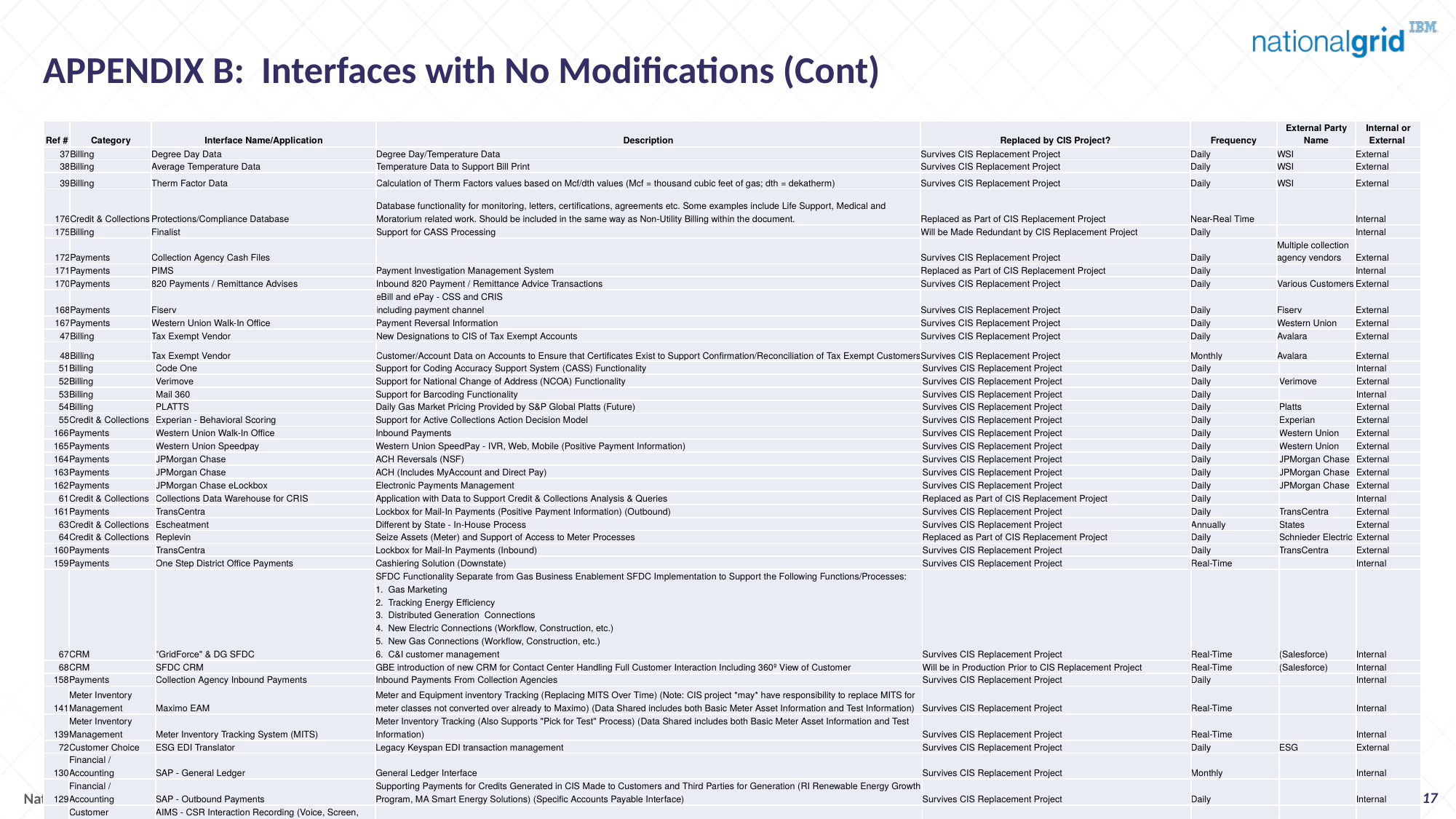

# APPENDIX B:  Interfaces with No Modifications (Cont)
| Ref # | Category | Interface Name/Application | Description | Replaced by CIS Project? | Frequency | External Party Name | Internal or External |
| --- | --- | --- | --- | --- | --- | --- | --- |
| 37 | Billing | Degree Day Data | Degree Day/Temperature Data | Survives CIS Replacement Project | Daily | WSI | External |
| 38 | Billing | Average Temperature Data | Temperature Data to Support Bill Print | Survives CIS Replacement Project | Daily | WSI | External |
| 39 | Billing | Therm Factor Data | Calculation of Therm Factors values based on Mcf/dth values (Mcf = thousand cubic feet of gas; dth = dekatherm) | Survives CIS Replacement Project | Daily | WSI | External |
| 176 | Credit & Collections | Protections/Compliance Database | Database functionality for monitoring, letters, certifications, agreements etc. Some examples include Life Support, Medical and Moratorium related work. Should be included in the same way as Non-Utility Billing within the document. | Replaced as Part of CIS Replacement Project | Near-Real Time |  | Internal |
| 175 | Billing | Finalist | Support for CASS Processing | Will be Made Redundant by CIS Replacement Project | Daily |  | Internal |
| 172 | Payments | Collection Agency Cash Files |  | Survives CIS Replacement Project | Daily | Multiple collection agency vendors | External |
| 171 | Payments | PIMS | Payment Investigation Management System | Replaced as Part of CIS Replacement Project | Daily |  | Internal |
| 170 | Payments | 820 Payments / Remittance Advises | Inbound 820 Payment / Remittance Advice Transactions | Survives CIS Replacement Project | Daily | Various Customers | External |
| 168 | Payments | Fiserv | eBill and ePay - CSS and CRIS including payment channel | Survives CIS Replacement Project | Daily | Fiserv | External |
| 167 | Payments | Western Union Walk-In Office | Payment Reversal Information | Survives CIS Replacement Project | Daily | Western Union | External |
| 47 | Billing | Tax Exempt Vendor | New Designations to CIS of Tax Exempt Accounts | Survives CIS Replacement Project | Daily | Avalara | External |
| 48 | Billing | Tax Exempt Vendor | Customer/Account Data on Accounts to Ensure that Certificates Exist to Support Confirmation/Reconciliation of Tax Exempt Customers | Survives CIS Replacement Project | Monthly | Avalara | External |
| 49 | Billing | Tax Area Validation | Address and Tax Area Information (Future) | Will be in Production Prior to CIS Replacement Project | Monthly |  | Internal |
| 50 | Billing | Mailstream | Support for Presort Accuracy, Validation, and Evaluation (PAVE™) Functionality | Survives CIS Replacement Project | Daily |  | Internal |
| 51 | Billing | Code One | Support for Coding Accuracy Support System (CASS) Functionality | Survives CIS Replacement Project | Daily |  | Internal |
| --- | --- | --- | --- | --- | --- | --- | --- |
| 52 | Billing | Verimove | Support for National Change of Address (NCOA) Functionality | Survives CIS Replacement Project | Daily | Verimove | External |
| 53 | Billing | Mail 360 | Support for Barcoding Functionality | Survives CIS Replacement Project | Daily |  | Internal |
| 54 | Billing | PLATTS | Daily Gas Market Pricing Provided by S&P Global Platts (Future) | Survives CIS Replacement Project | Daily | Platts | External |
| 55 | Credit & Collections | Experian - Behavioral Scoring | Support for Active Collections Action Decision Model | Survives CIS Replacement Project | Daily | Experian | External |
| 166 | Payments | Western Union Walk-In Office | Inbound Payments | Survives CIS Replacement Project | Daily | Western Union | External |
| 165 | Payments | Western Union Speedpay | Western Union SpeedPay - IVR, Web, Mobile (Positive Payment Information) | Survives CIS Replacement Project | Daily | Western Union | External |
| 164 | Payments | JPMorgan Chase | ACH Reversals (NSF) | Survives CIS Replacement Project | Daily | JPMorgan Chase | External |
| 163 | Payments | JPMorgan Chase | ACH (Includes MyAccount and Direct Pay) | Survives CIS Replacement Project | Daily | JPMorgan Chase | External |
| 162 | Payments | JPMorgan Chase eLockbox | Electronic Payments Management | Survives CIS Replacement Project | Daily | JPMorgan Chase | External |
| 61 | Credit & Collections | Collections Data Warehouse for CRIS | Application with Data to Support Credit & Collections Analysis & Queries | Replaced as Part of CIS Replacement Project | Daily |  | Internal |
| 161 | Payments | TransCentra | Lockbox for Mail-In Payments (Positive Payment Information) (Outbound) | Survives CIS Replacement Project | Daily | TransCentra | External |
| 63 | Credit & Collections | Escheatment | Different by State - In-House Process | Survives CIS Replacement Project | Annually | States | External |
| 64 | Credit & Collections | Replevin | Seize Assets (Meter) and Support of Access to Meter Processes | Replaced as Part of CIS Replacement Project | Daily | Schnieder Electric | External |
| 160 | Payments | TransCentra | Lockbox for Mail-In Payments (Inbound) | Survives CIS Replacement Project | Daily | TransCentra | External |
| 159 | Payments | One Step District Office Payments | Cashiering Solution (Downstate) | Survives CIS Replacement Project | Real-Time |  | Internal |
| 67 | CRM | "GridForce" & DG SFDC | SFDC Functionality Separate from Gas Business Enablement SFDC Implementation to Support the Following Functions/Processes: 1. Gas Marketing 2. Tracking Energy Efficiency 3. Distributed Generation Connections 4. New Electric Connections (Workflow, Construction, etc.) 5. New Gas Connections (Workflow, Construction, etc.) 6. C&I customer management | Survives CIS Replacement Project | Real-Time | (Salesforce) | Internal |
| 68 | CRM | SFDC CRM | GBE introduction of new CRM for Contact Center Handling Full Customer Interaction Including 360º View of Customer | Will be in Production Prior to CIS Replacement Project | Real-Time | (Salesforce) | Internal |
| 158 | Payments | Collection Agency Inbound Payments | Inbound Payments From Collection Agencies | Survives CIS Replacement Project | Daily |  | Internal |
| 141 | Meter Inventory Management | Maximo EAM | Meter and Equipment inventory Tracking (Replacing MITS Over Time) (Note: CIS project \*may\* have responsibility to replace MITS for meter classes not converted over already to Maximo) (Data Shared includes both Basic Meter Asset Information and Test Information) | Survives CIS Replacement Project | Real-Time |  | Internal |
| 139 | Meter Inventory Management | Meter Inventory Tracking System (MITS) | Meter Inventory Tracking (Also Supports "Pick for Test" Process) (Data Shared includes both Basic Meter Asset Information and Test Information) | Survives CIS Replacement Project | Real-Time |  | Internal |
| 72 | Customer Choice | ESG EDI Translator | Legacy Keyspan EDI transaction management | Survives CIS Replacement Project | Daily | ESG | External |
| 130 | Financial / Accounting | SAP - General Ledger | General Ledger Interface | Survives CIS Replacement Project | Monthly |  | Internal |
| 129 | Financial / Accounting | SAP - Outbound Payments | Supporting Payments for Credits Generated in CIS Made to Customers and Third Parties for Generation (RI Renewable Energy Growth Program, MA Smart Energy Solutions) (Specific Accounts Payable Interface) | Survives CIS Replacement Project | Daily |  | Internal |
| 75 | Customer Communication | AIMS - CSR Interaction Recording (Voice, Screen, Data) | Phone Recording - eLoyalty | Survives CIS Replacement Project | Real-Time | eLoyalty | External |
| 76 | Customer Communication | eLoyalty | New IVR implemented as part of AIMS effort | Survives CIS Replacement Project | Real-Time | eLoyalty | External |
| 77 | Customer Communication | AIMS - Outbound Dialing | DAVOX replacement | Survives CIS Replacement Project | Real-Time |  | Internal |